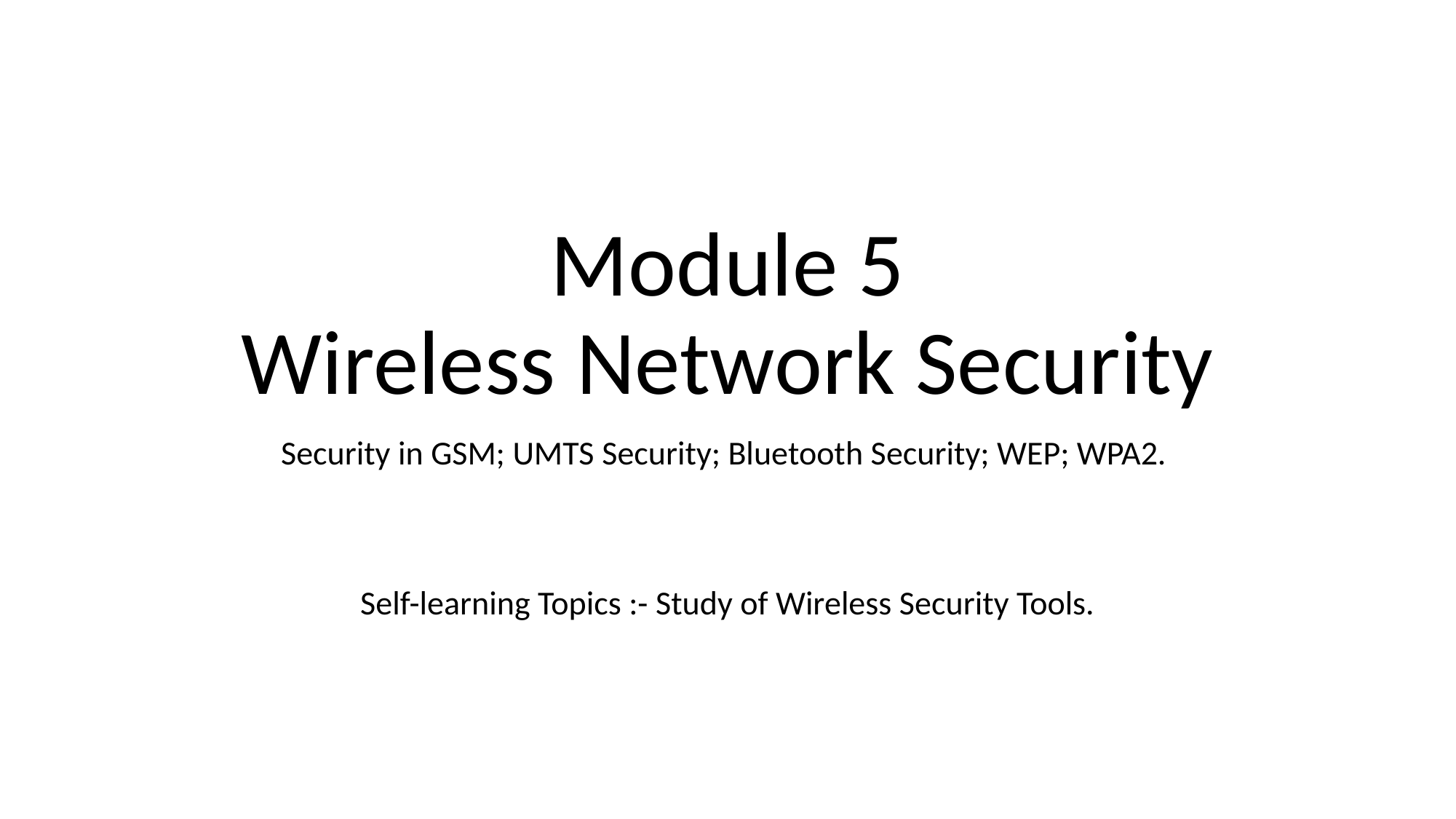

# Module 5 Wireless Network Security
Security in GSM; UMTS Security; Bluetooth Security; WEP; WPA2.

Self-learning Topics :- Study of Wireless Security Tools.